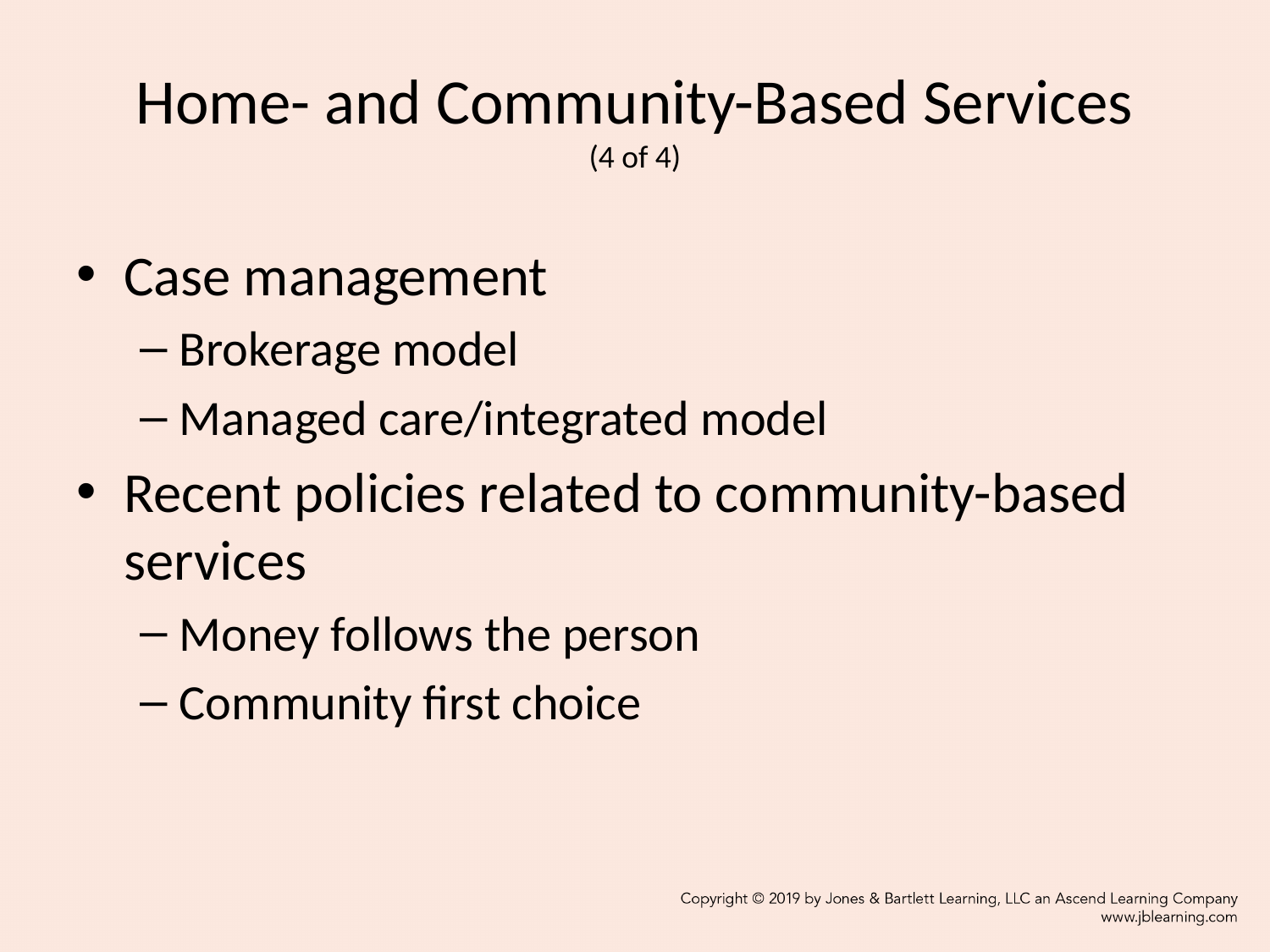

# Home- and Community-Based Services (4 of 4)
Case management
Brokerage model
Managed care/integrated model
Recent policies related to community-based services
Money follows the person
Community first choice